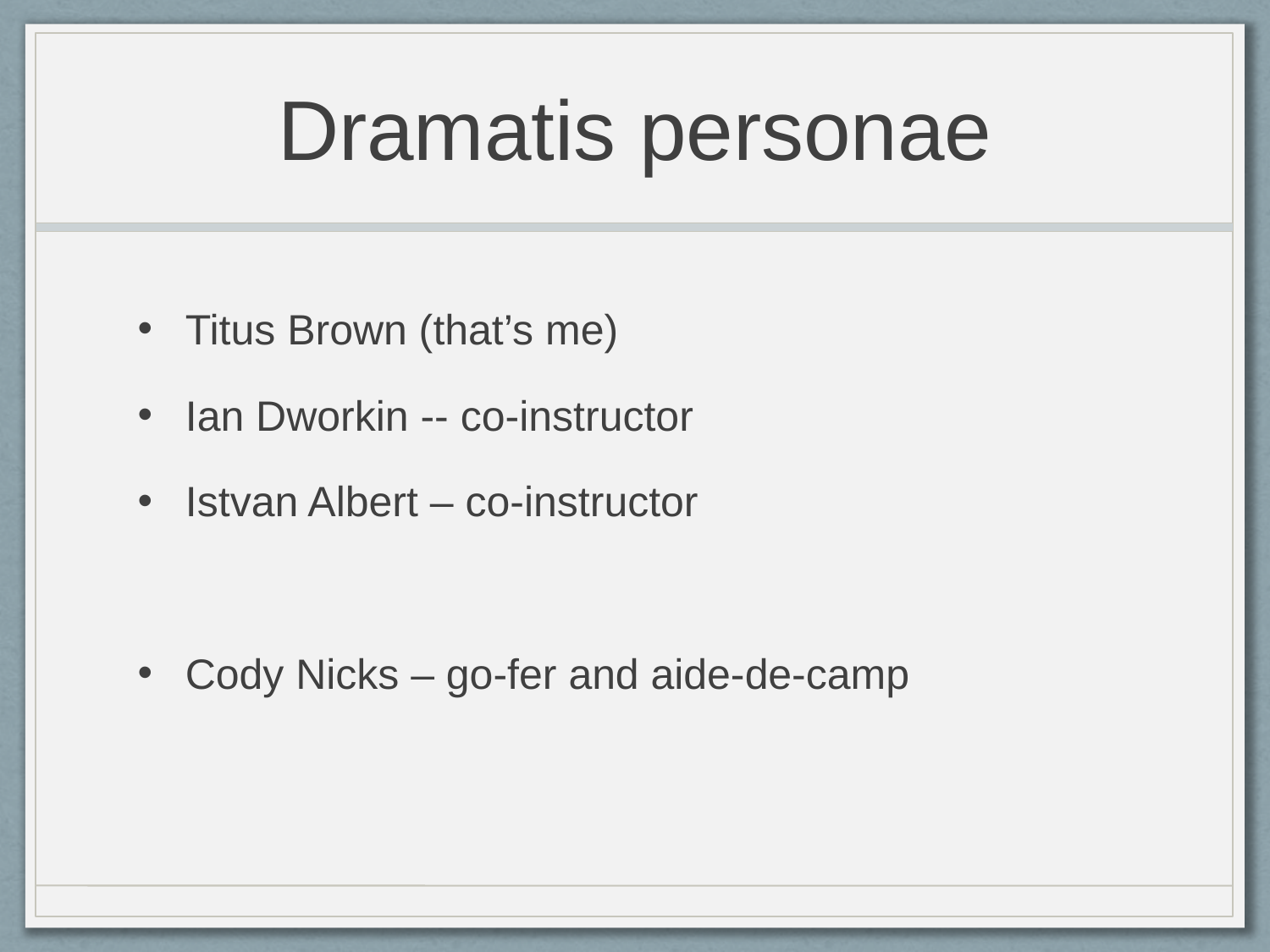

# Dramatis personae
Titus Brown (that’s me)
Ian Dworkin -- co-instructor
Istvan Albert – co-instructor

Cody Nicks – go-fer and aide-de-camp